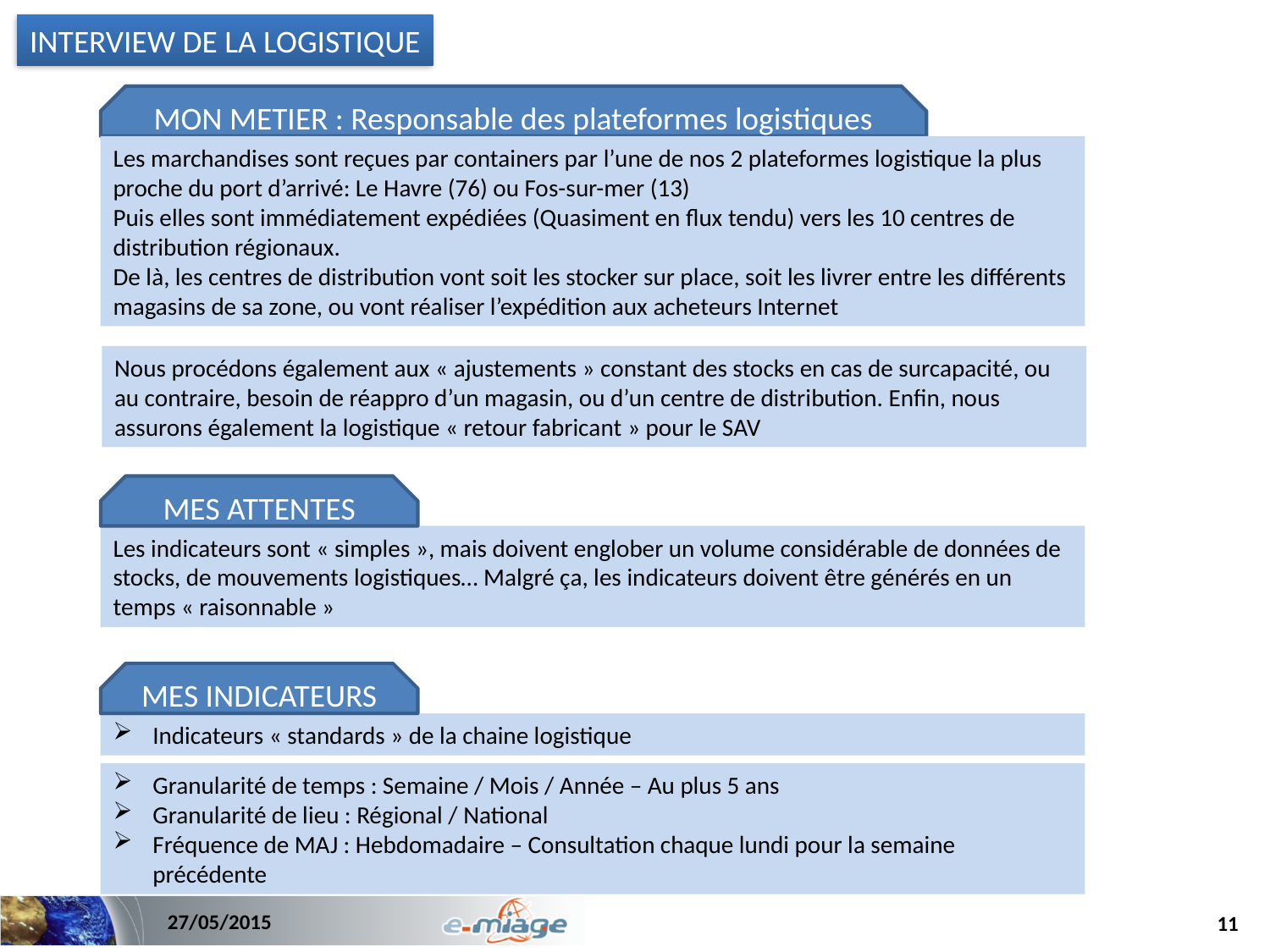

INTERVIEW DE LA LOGISTIQUE
MON METIER : Responsable des plateformes logistiques
Les marchandises sont reçues par containers par l’une de nos 2 plateformes logistique la plus proche du port d’arrivé: Le Havre (76) ou Fos-sur-mer (13)
Puis elles sont immédiatement expédiées (Quasiment en flux tendu) vers les 10 centres de distribution régionaux.
De là, les centres de distribution vont soit les stocker sur place, soit les livrer entre les différents magasins de sa zone, ou vont réaliser l’expédition aux acheteurs Internet
Nous procédons également aux « ajustements » constant des stocks en cas de surcapacité, ou au contraire, besoin de réappro d’un magasin, ou d’un centre de distribution. Enfin, nous assurons également la logistique « retour fabricant » pour le SAV
MES ATTENTES
Les indicateurs sont « simples », mais doivent englober un volume considérable de données de stocks, de mouvements logistiques… Malgré ça, les indicateurs doivent être générés en un temps « raisonnable »
MES INDICATEURS
Indicateurs « standards » de la chaine logistique
Granularité de temps : Semaine / Mois / Année – Au plus 5 ans
Granularité de lieu : Régional / National
Fréquence de MAJ : Hebdomadaire – Consultation chaque lundi pour la semaine précédente